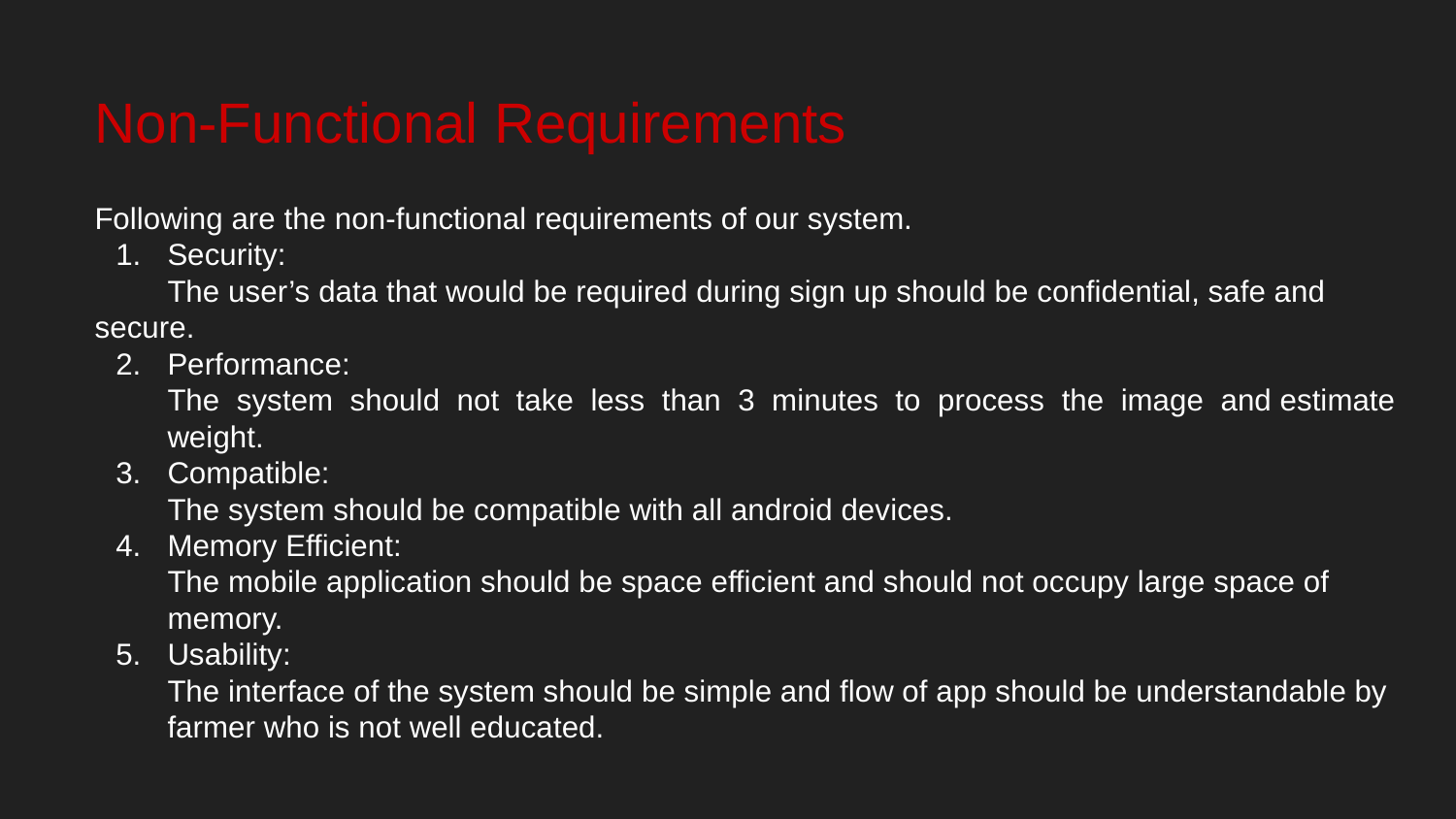

# Non-Functional Requirements
Following are the non-functional requirements of our system.
Security:
The user’s data that would be required during sign up should be confidential, safe and secure.
Performance:
The  system  should  not  take  less  than  3  minutes  to  process  the  image  and estimate weight.
Compatible:
The system should be compatible with all android devices.
Memory Efficient:
The mobile application should be space efficient and should not occupy large space of memory.
Usability:
The interface of the system should be simple and flow of app should be understandable by farmer who is not well educated.